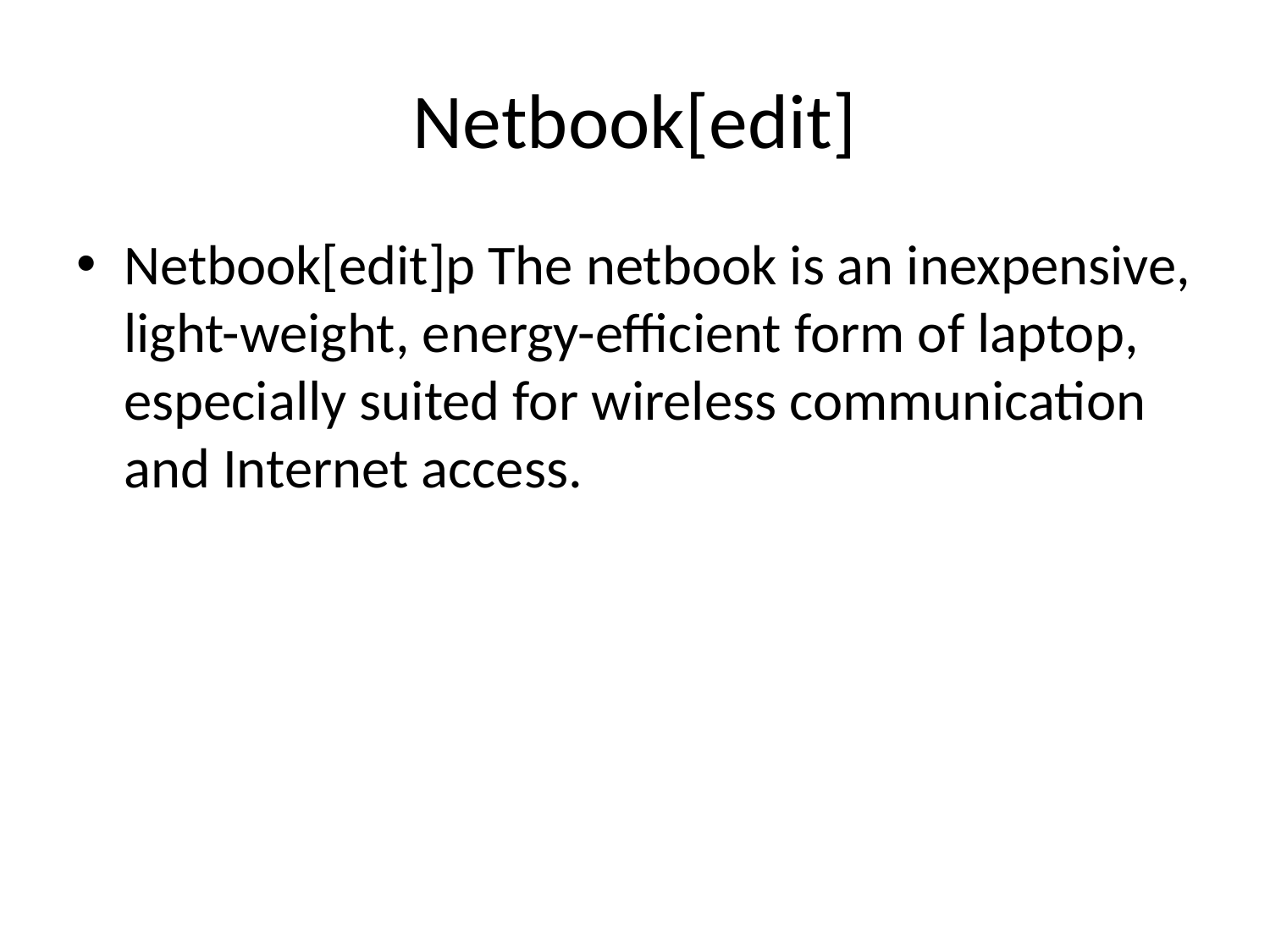

# Netbook[edit]
Netbook[edit]p The netbook is an inexpensive, light-weight, energy-efficient form of laptop, especially suited for wireless communication and Internet access.